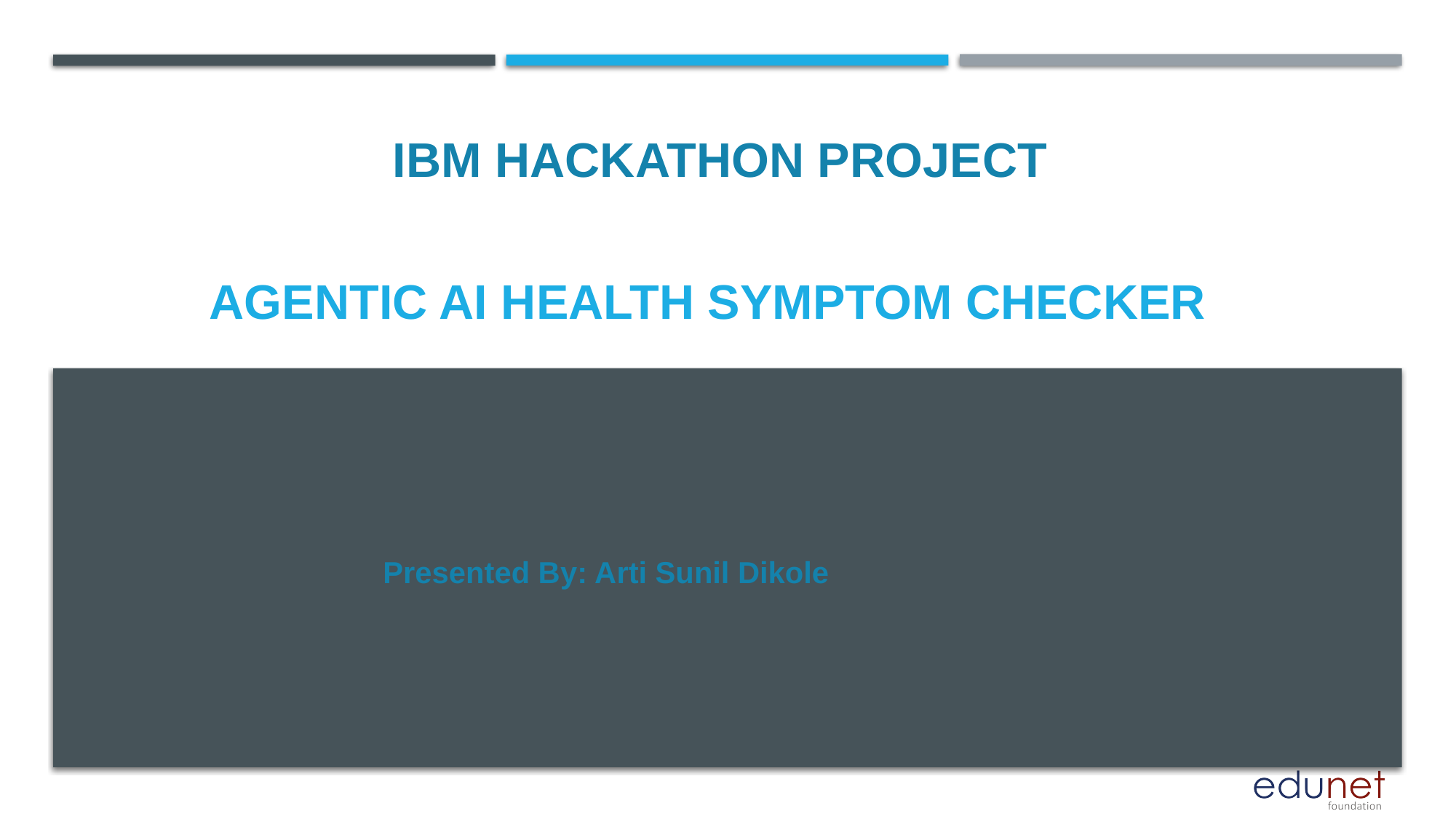

IBM HACKATHON PROJECT
# Agentic AI Health Symptom Checker
Presented By: Arti Sunil Dikole